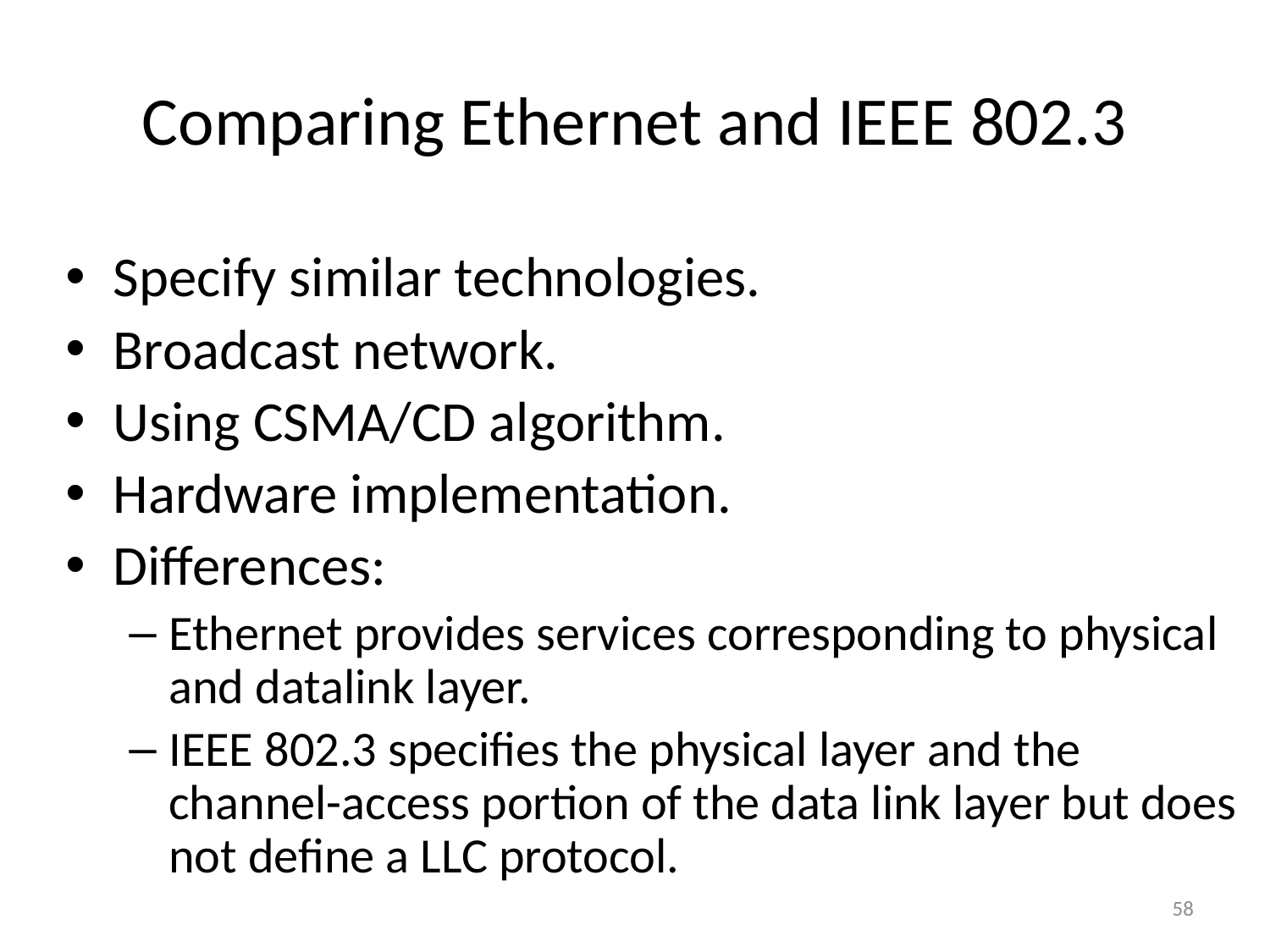

# Comparing Ethernet and IEEE 802.3
Specify similar technologies.
Broadcast network.
Using CSMA/CD algorithm.
Hardware implementation.
Differences:
Ethernet provides services corresponding to physical and datalink layer.
IEEE 802.3 specifies the physical layer and the channel-access portion of the data link layer but does not define a LLC protocol.
58